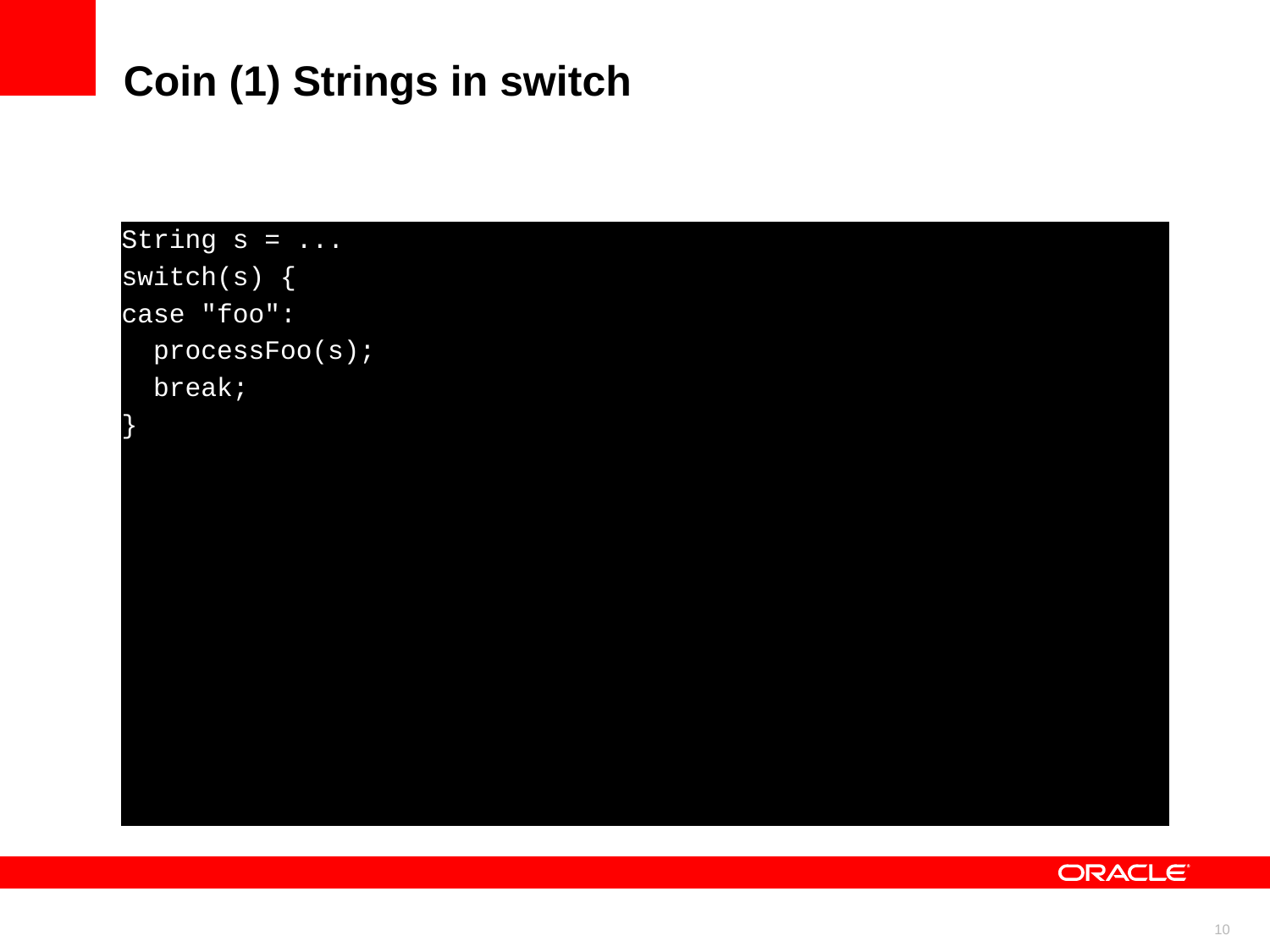

Coin (1) Strings in switch
String s = ...
switch(s) {
case "foo":
	processFoo(s);
	break;
}